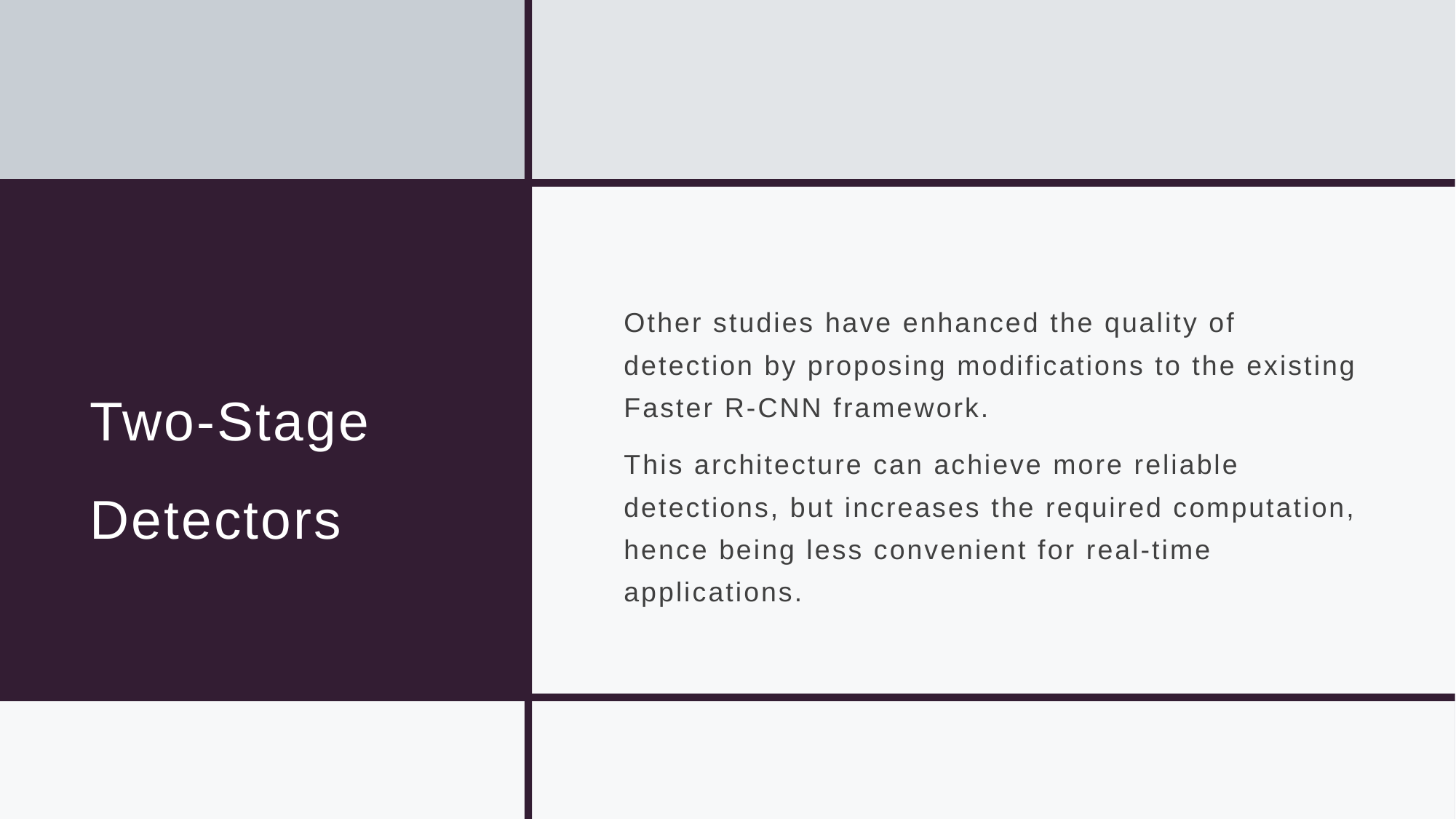

# Two-Stage Detectors
Other studies have enhanced the quality of detection by proposing modifications to the existing Faster R-CNN framework.
This architecture can achieve more reliable detections, but increases the required computation, hence being less convenient for real-time applications.